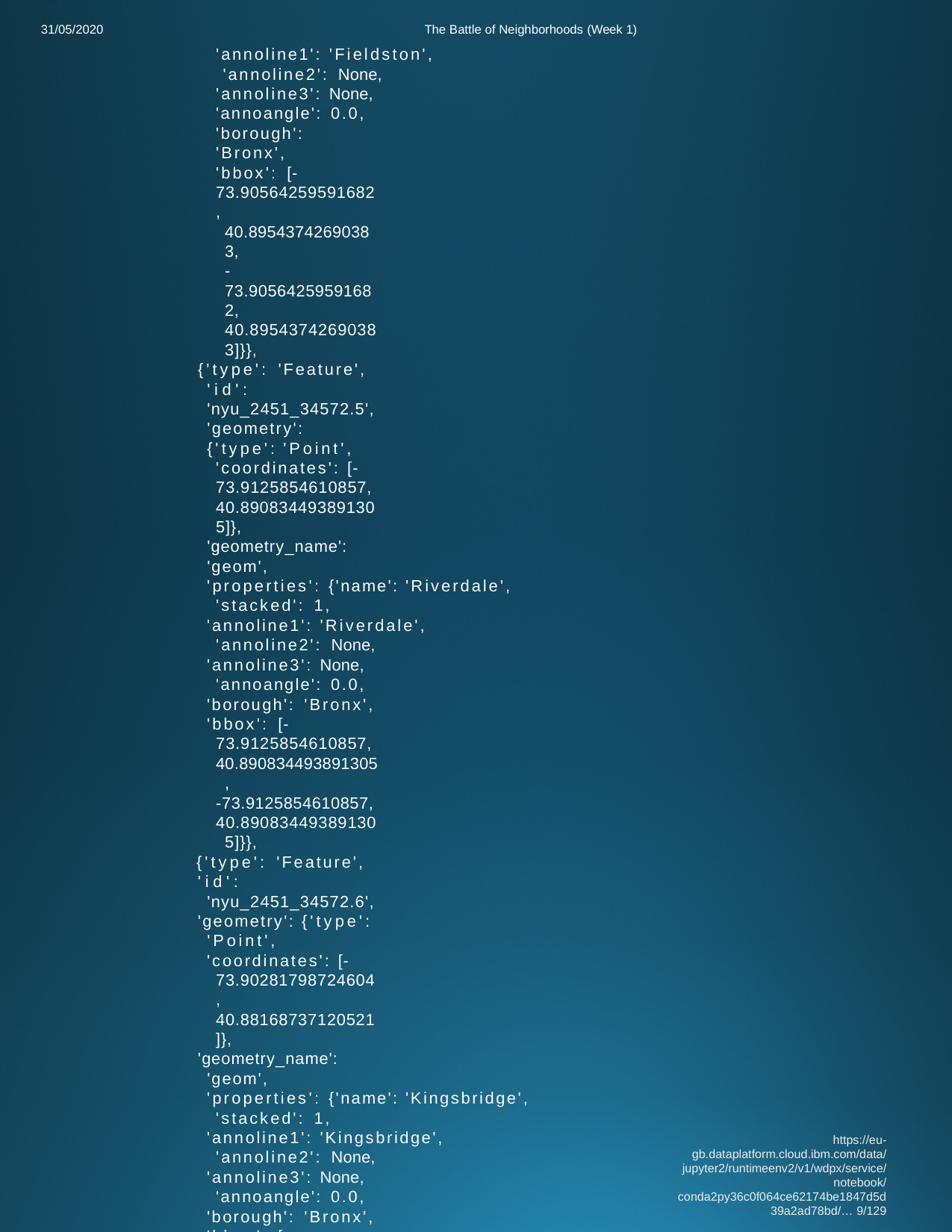

The Battle of Neighborhoods (Week 1)
'annoline1': 'Fieldston',  'annoline2': None,
'annoline3': None,  'annoangle': 0.0,
'borough': 'Bronx',
'bbox': [-73.90564259591682,
40.89543742690383,
-73.90564259591682,
40.89543742690383]}},
{'type': 'Feature',
'id': 'nyu_2451_34572.5',
'geometry': {'type': 'Point',
'coordinates': [-73.9125854610857, 40.890834493891305]},
'geometry_name': 'geom',
'properties': {'name': 'Riverdale',  'stacked': 1,
'annoline1': 'Riverdale',  'annoline2': None,
'annoline3': None,  'annoangle': 0.0,
'borough': 'Bronx',
'bbox': [-73.9125854610857,
40.890834493891305,
-73.9125854610857,
40.890834493891305]}},
{'type': 'Feature',
'id': 'nyu_2451_34572.6',
'geometry': {'type': 'Point',
'coordinates': [-73.90281798724604, 40.88168737120521]},
'geometry_name': 'geom',
'properties': {'name': 'Kingsbridge',  'stacked': 1,
'annoline1': 'Kingsbridge',  'annoline2': None,
'annoline3': None,  'annoangle': 0.0,
'borough': 'Bronx',
'bbox': [-73.90281798724604,
40.88168737120521,
-73.90281798724604,
40.88168737120521]}},
{'type': 'Feature',
'id': 'nyu_2451_34572.7',
'geometry': {'type': 'Point',
'coordinates': [-73.91065965862981, 40.87655077879964]},
'geometry_name': 'geom',
'properties': {'name': 'Marble Hill',  'stacked': 2,
'annoline1': 'Marble',  'annoline2': 'Hill',
'annoline3': None,  'annoangle': 0.0,
'borough': 'Manhattan',
'bbox': [-73.91065965862981,
40.87655077879964,
-73.91065965862981,
40.87655077879964]}},
31/05/2020
https://eu-gb.dataplatform.cloud.ibm.com/data/jupyter2/runtimeenv2/v1/wdpx/service/notebook/conda2py36c0f064ce62174be1847d5d39a2ad78bd/… 9/129